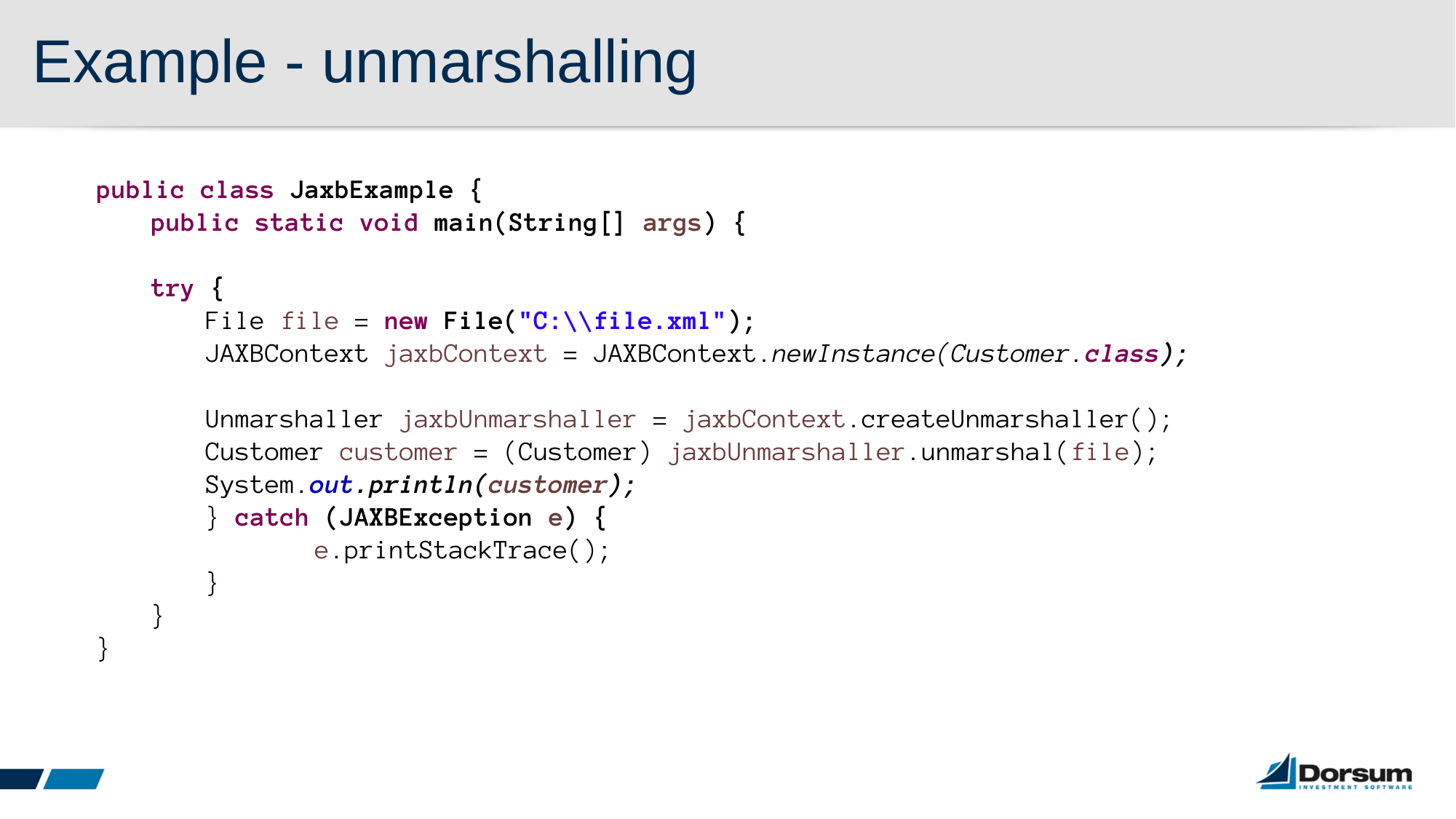

# Example - unmarshalling
public class JaxbExample {
public static void main(String[] args) {

try {
File file = new File("C:\\file.xml");
JAXBContext jaxbContext = JAXBContext.newInstance(Customer.class);

Unmarshaller jaxbUnmarshaller = jaxbContext.createUnmarshaller();
Customer customer = (Customer) jaxbUnmarshaller.unmarshal(file);
System.out.println(customer);
} catch (JAXBException e) {
	e.printStackTrace();
}
}
}